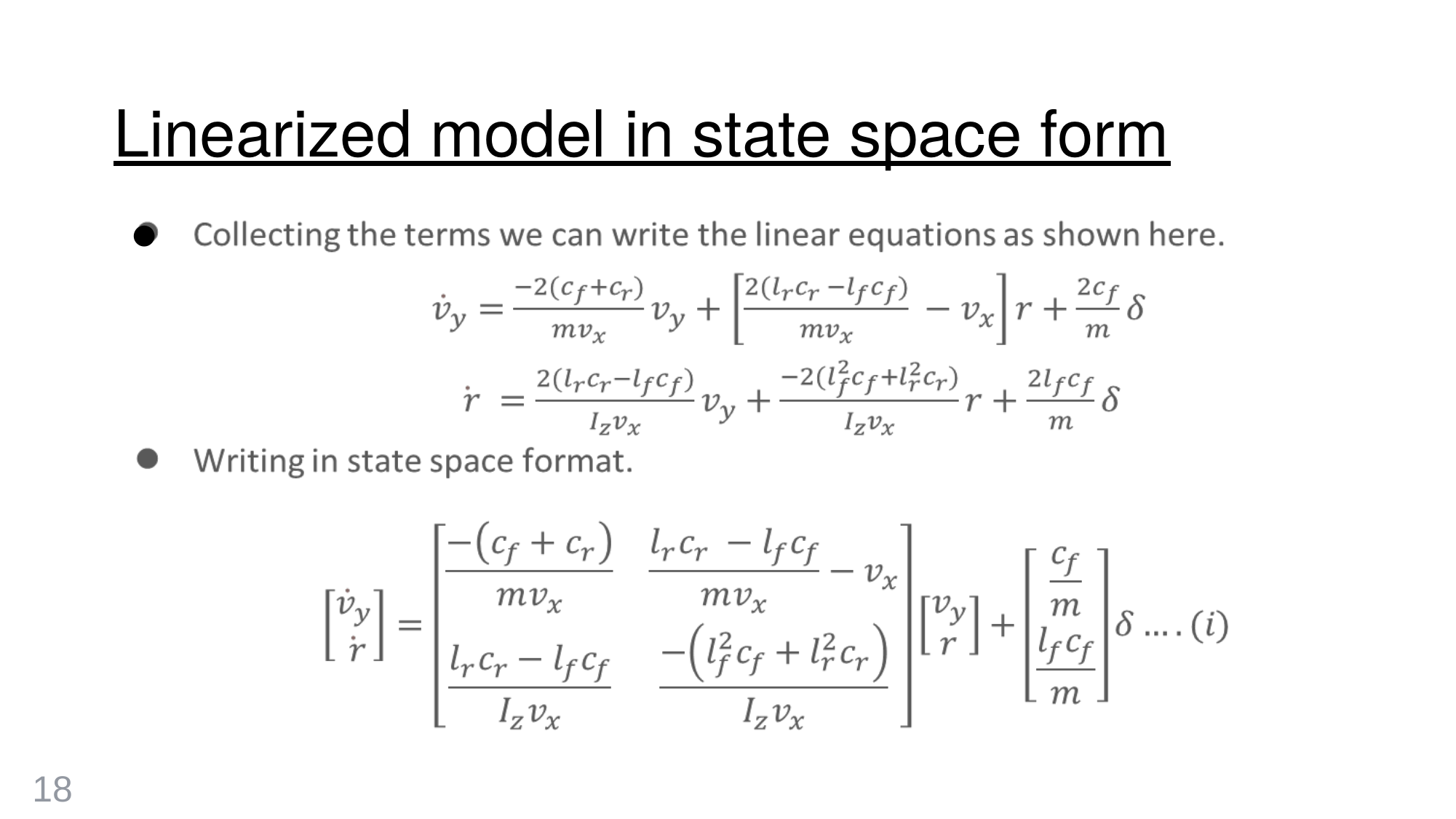

# Linearized model in state space form

18